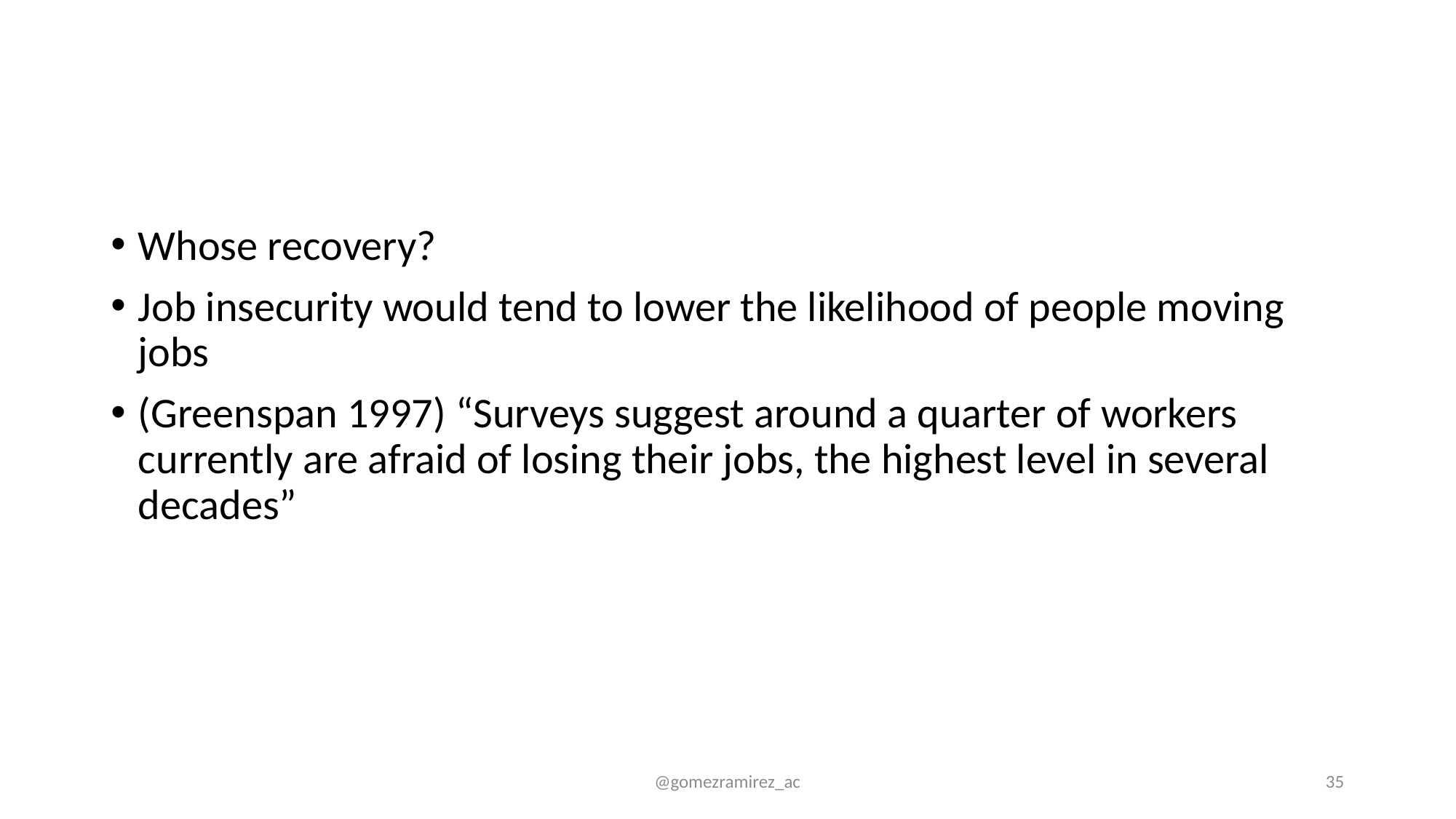

#
Whose recovery?
Job insecurity would tend to lower the likelihood of people moving jobs
(Greenspan 1997) “Surveys suggest around a quarter of workers currently are afraid of losing their jobs, the highest level in several decades”
@gomezramirez_ac
35